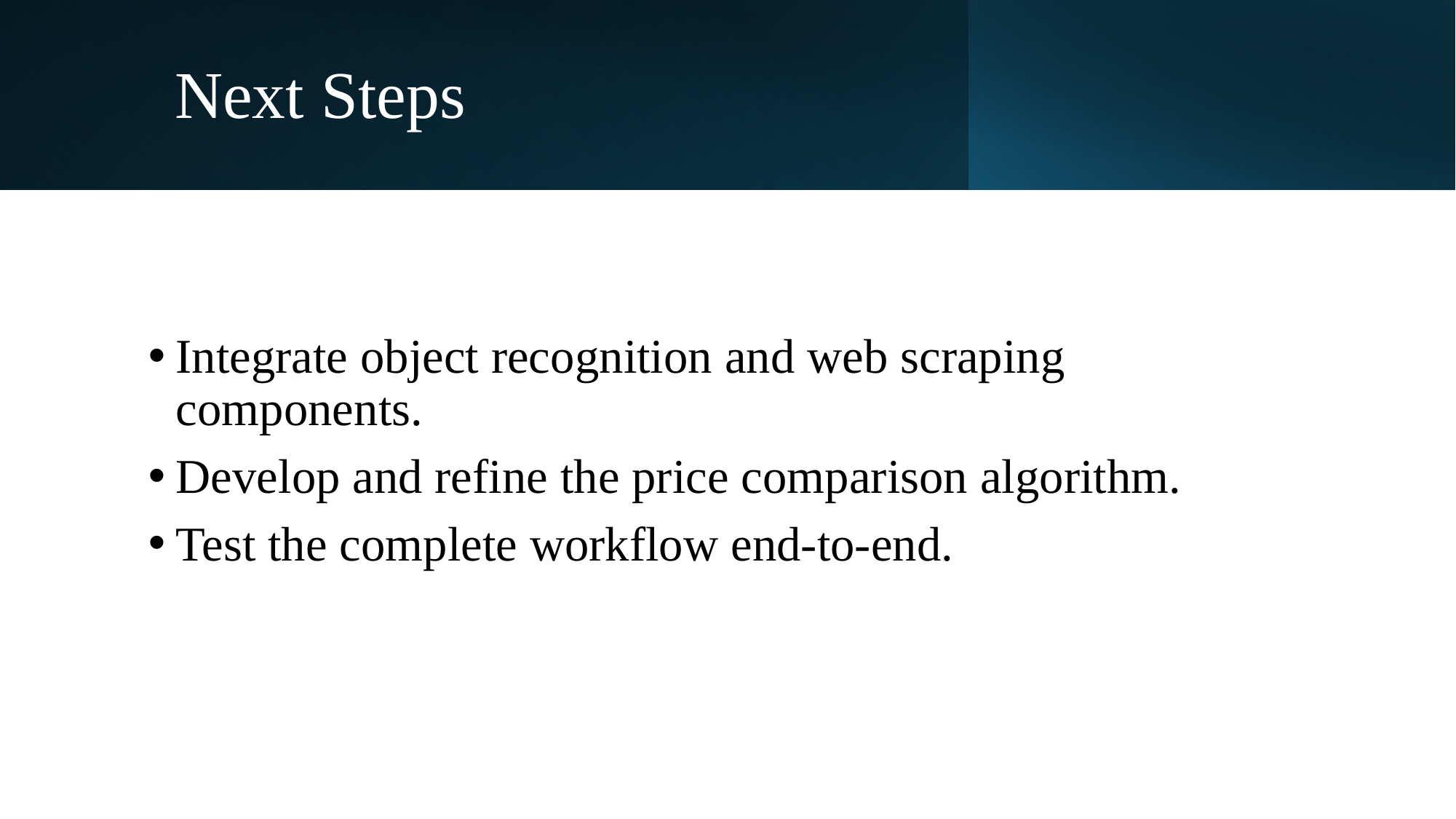

# Next Steps
Integrate object recognition and web scraping components.
Develop and refine the price comparison algorithm.
Test the complete workflow end-to-end.